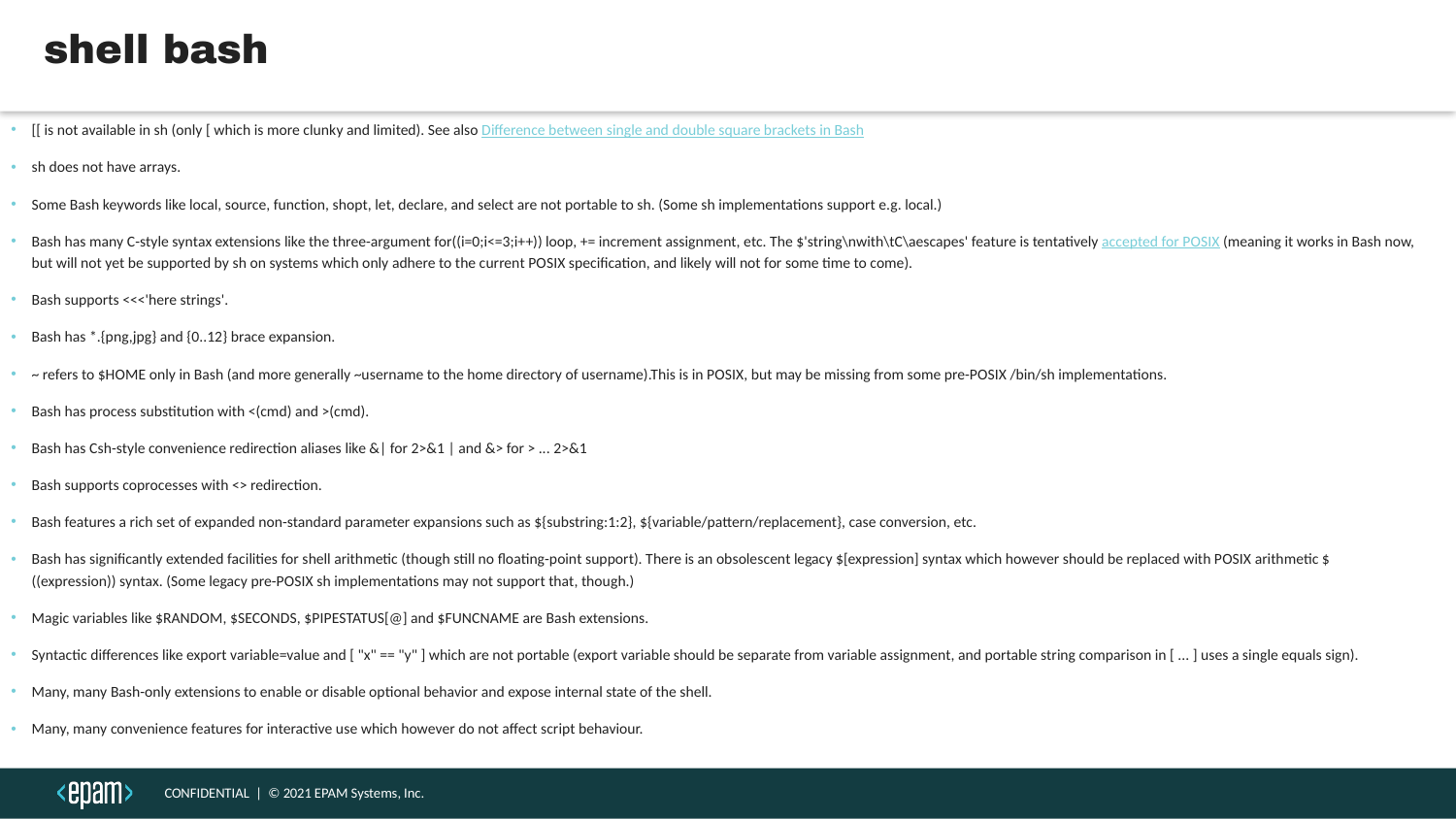

shell bash
[[ is not available in sh (only [ which is more clunky and limited). See also Difference between single and double square brackets in Bash
sh does not have arrays.
Some Bash keywords like local, source, function, shopt, let, declare, and select are not portable to sh. (Some sh implementations support e.g. local.)
Bash has many C-style syntax extensions like the three-argument for((i=0;i<=3;i++)) loop, += increment assignment, etc. The $'string\nwith\tC\aescapes' feature is tentatively accepted for POSIX (meaning it works in Bash now, but will not yet be supported by sh on systems which only adhere to the current POSIX specification, and likely will not for some time to come).
Bash supports <<<'here strings'.
Bash has *.{png,jpg} and {0..12} brace expansion.
~ refers to $HOME only in Bash (and more generally ~username to the home directory of username).This is in POSIX, but may be missing from some pre-POSIX /bin/sh implementations.
Bash has process substitution with <(cmd) and >(cmd).
Bash has Csh-style convenience redirection aliases like &| for 2>&1 | and &> for > ... 2>&1
Bash supports coprocesses with <> redirection.
Bash features a rich set of expanded non-standard parameter expansions such as ${substring:1:2}, ${variable/pattern/replacement}, case conversion, etc.
Bash has significantly extended facilities for shell arithmetic (though still no floating-point support). There is an obsolescent legacy $[expression] syntax which however should be replaced with POSIX arithmetic $((expression)) syntax. (Some legacy pre-POSIX sh implementations may not support that, though.)
Magic variables like $RANDOM, $SECONDS, $PIPESTATUS[@] and $FUNCNAME are Bash extensions.
Syntactic differences like export variable=value and [ "x" == "y" ] which are not portable (export variable should be separate from variable assignment, and portable string comparison in [ ... ] uses a single equals sign).
Many, many Bash-only extensions to enable or disable optional behavior and expose internal state of the shell.
Many, many convenience features for interactive use which however do not affect script behaviour.